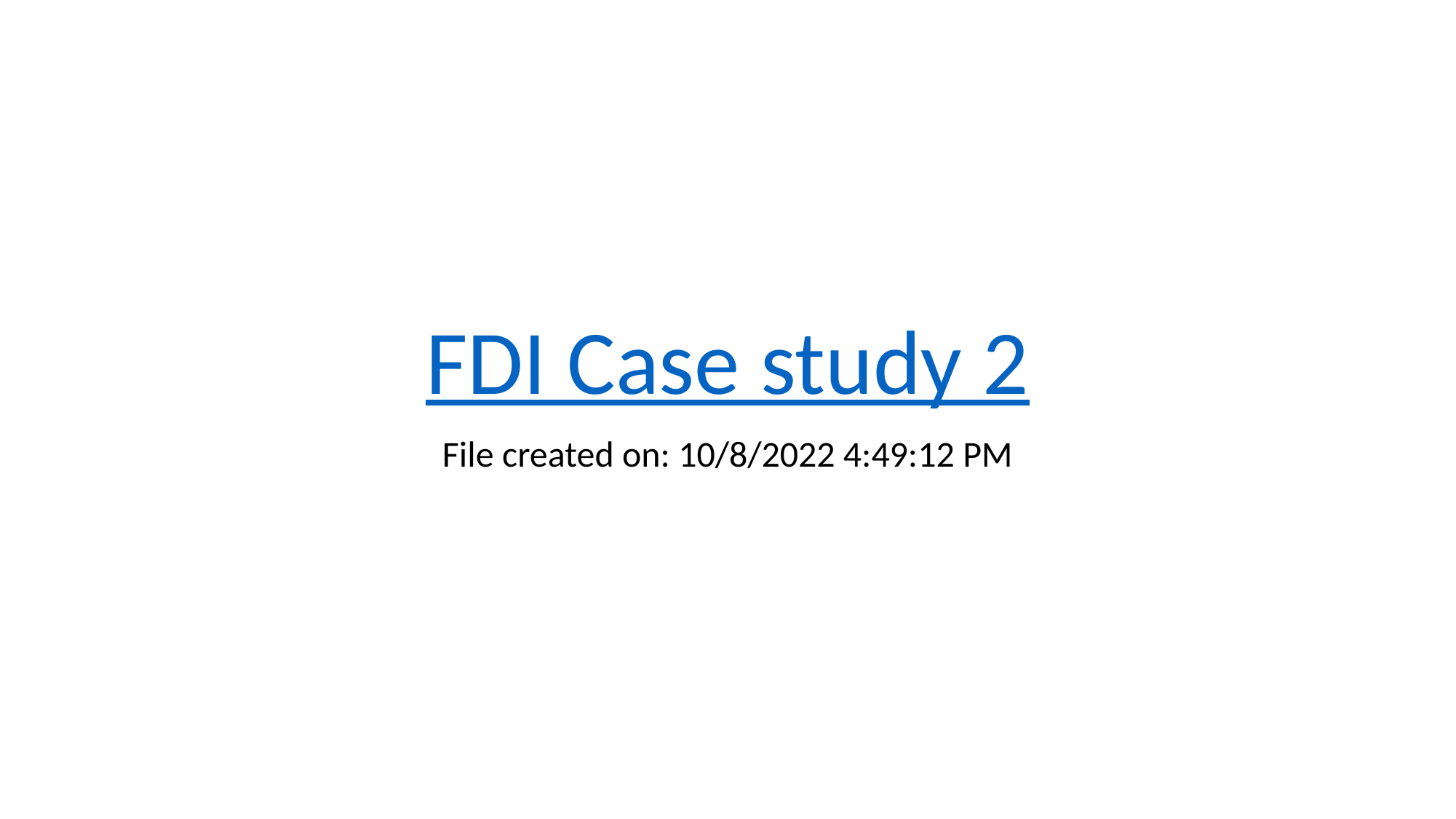

# FDI Case study 2
File created on: 10/8/2022 4:49:12 PM